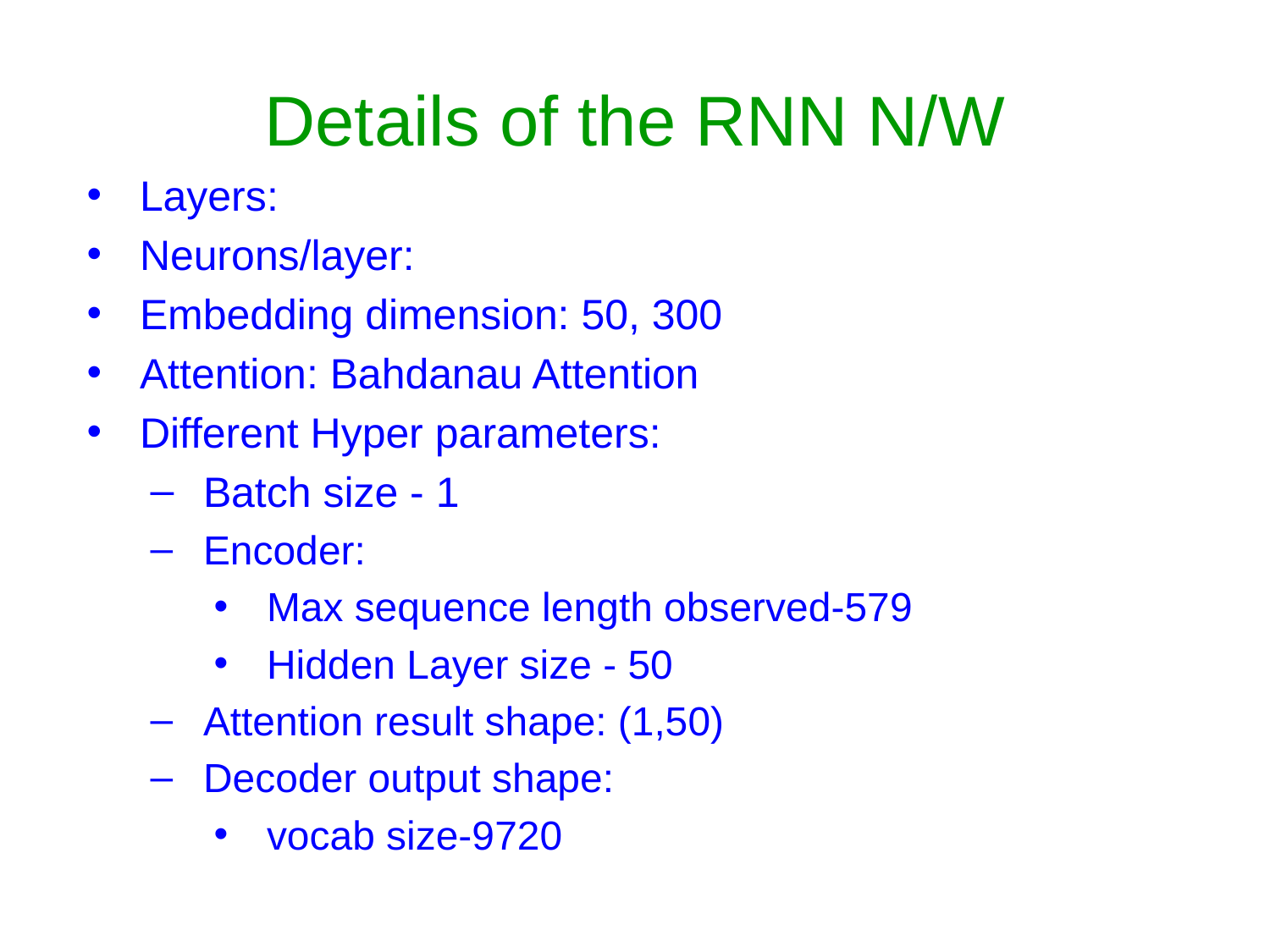

# Details of the RNN N/W
Layers:
Neurons/layer:
Embedding dimension: 50, 300
Attention: Bahdanau Attention
Different Hyper parameters:
Batch size - 1
Encoder:
Max sequence length observed-579
Hidden Layer size - 50
Attention result shape: (1,50)
Decoder output shape:
vocab size-9720